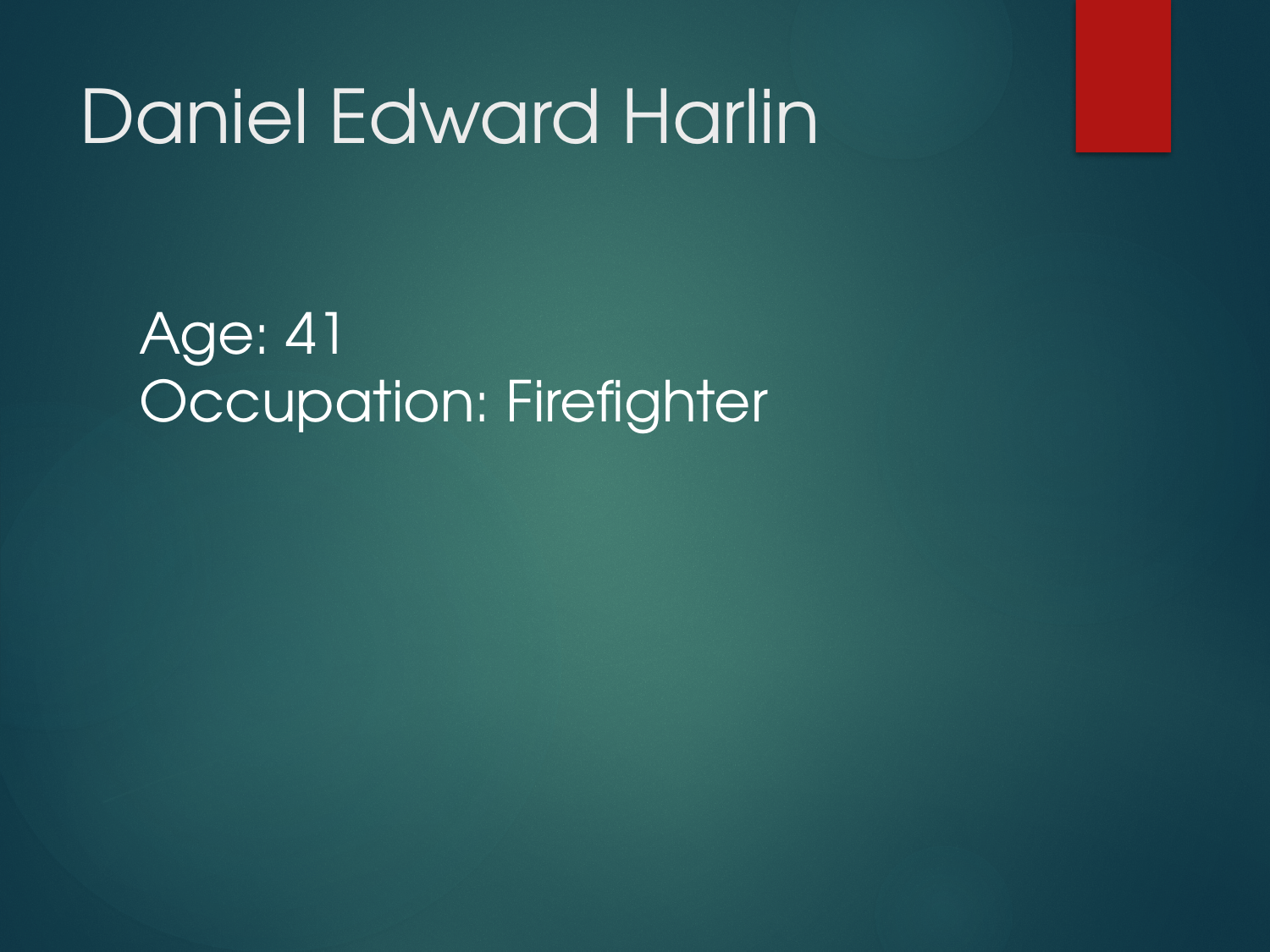

# Daniel Edward Harlin

Age: 41
Occupation: Firefighter